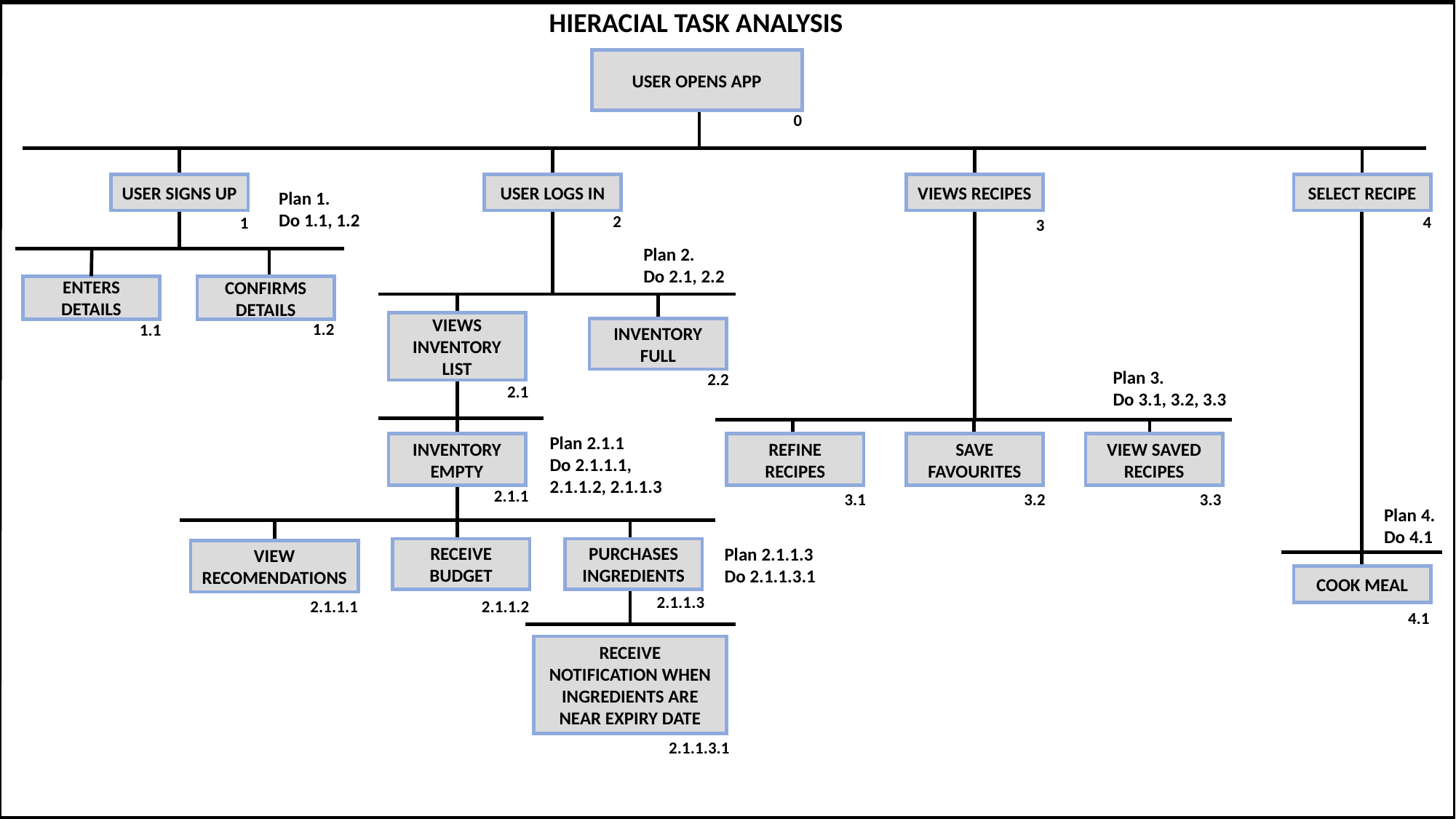

HIERACIAL TASK ANALYSIS
USER OPENS APP
0
USER SIGNS UP
USER LOGS IN
VIEWS RECIPES
SELECT RECIPE
Plan 1.
Do 1.1, 1.2
2
4
1
3
Plan 2.
Do 2.1, 2.2
ENTERS DETAILS
CONFIRMS DETAILS
VIEWS INVENTORY LIST
1.2
1.1
INVENTORY FULL
Plan 3.
Do 3.1, 3.2, 3.3
2.2
2.1
Plan 2.1.1
Do 2.1.1.1, 2.1.1.2, 2.1.1.3
REFINE RECIPES
SAVE FAVOURITES
VIEW SAVED RECIPES
INVENTORY EMPTY
2.1.1
3.1
3.2
3.3
Plan 4.
Do 4.1
Plan 2.1.1.3
Do 2.1.1.3.1
RECEIVE BUDGET
PURCHASES INGREDIENTS
VIEW RECOMENDATIONS
COOK MEAL
2.1.1.3
2.1.1.1
2.1.1.2
4.1
RECEIVE NOTIFICATION WHEN INGREDIENTS ARE NEAR EXPIRY DATE
2.1.1.3.1